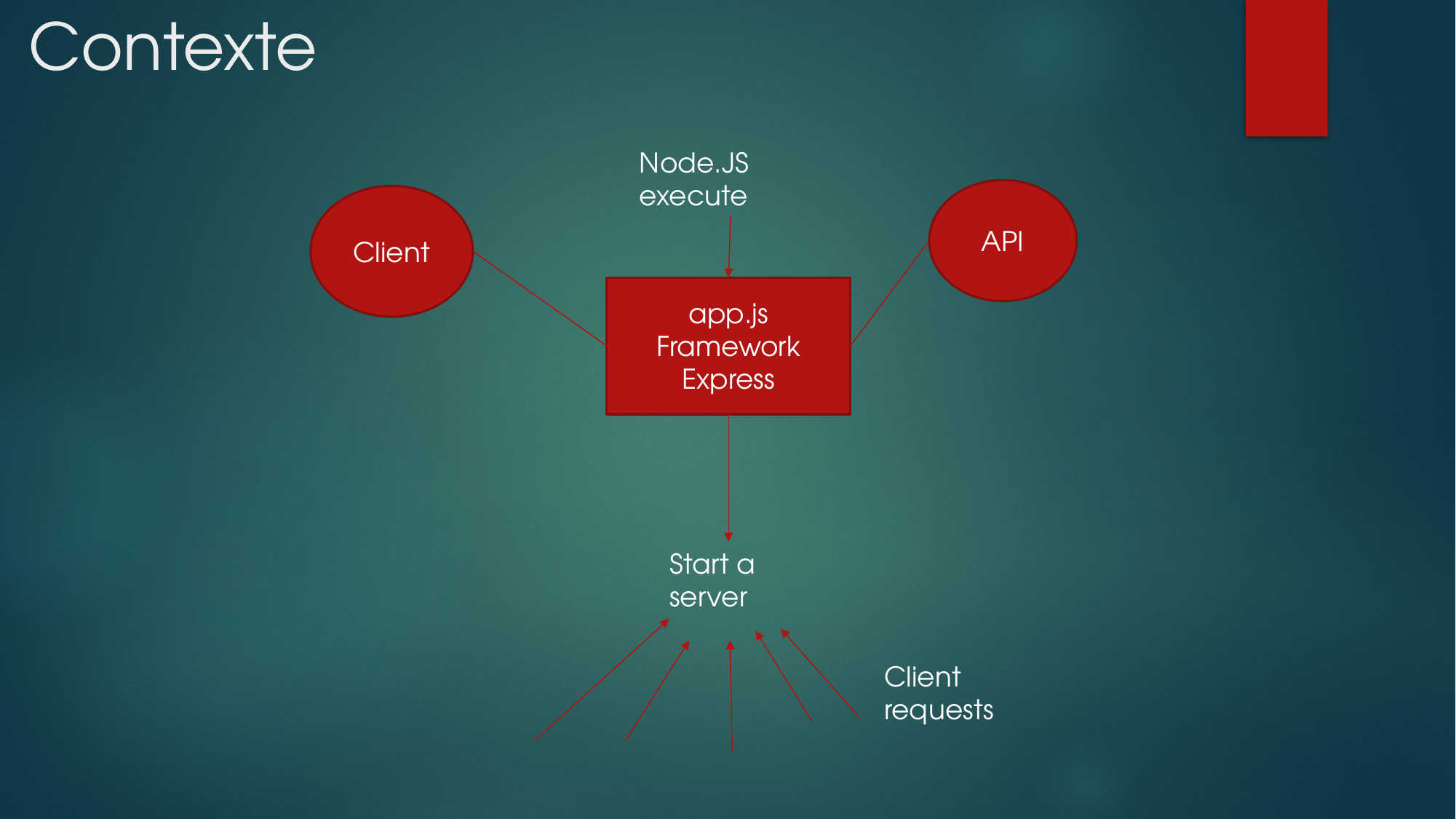

# Contexte
Node.JS execute
API
Client
app.js
Framework Express
Start a server
Client requests